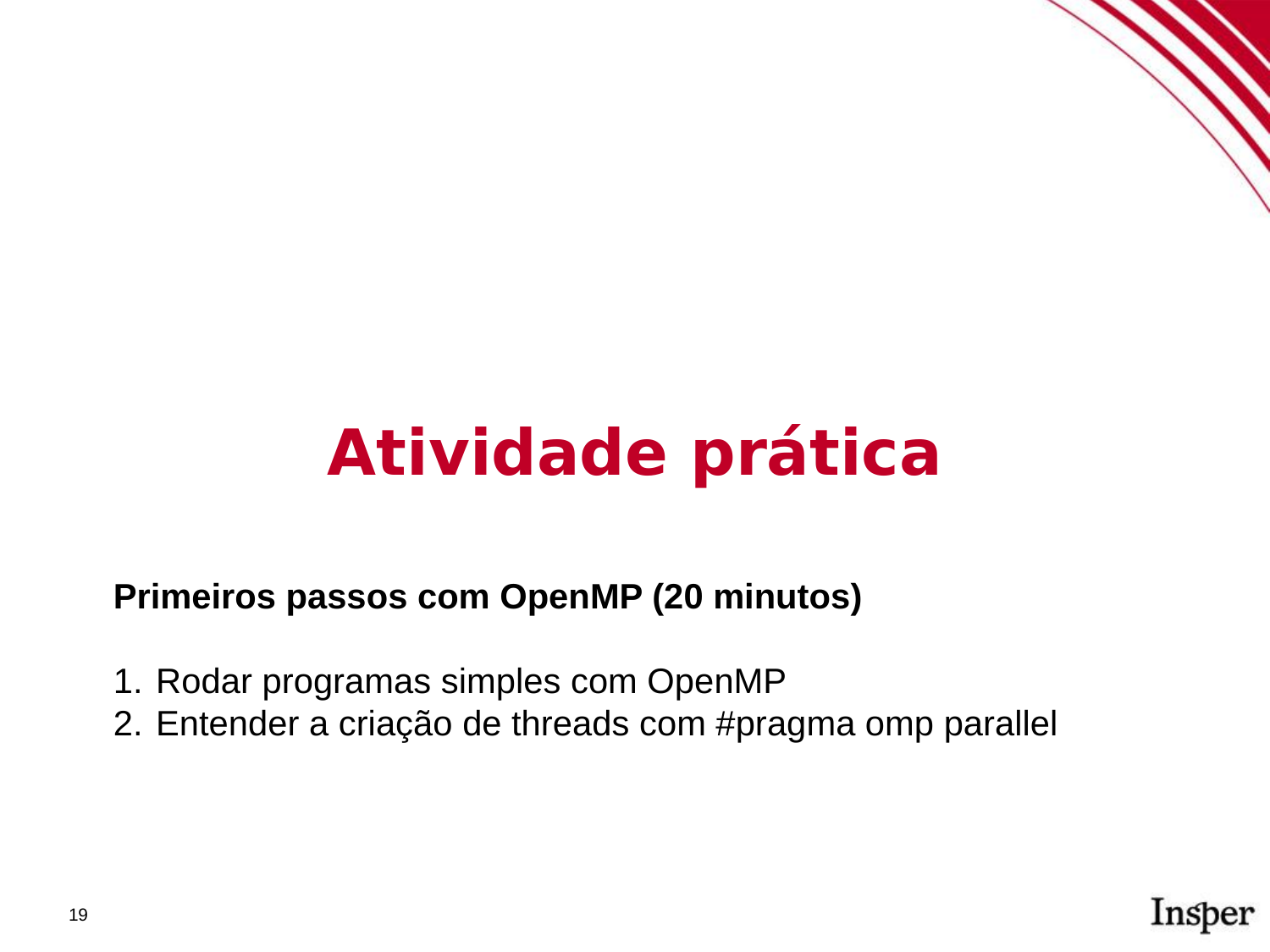

Atividade prática
Primeiros passos com OpenMP (20 minutos)

Rodar programas simples com OpenMP
Entender a criação de threads com #pragma omp parallel
19